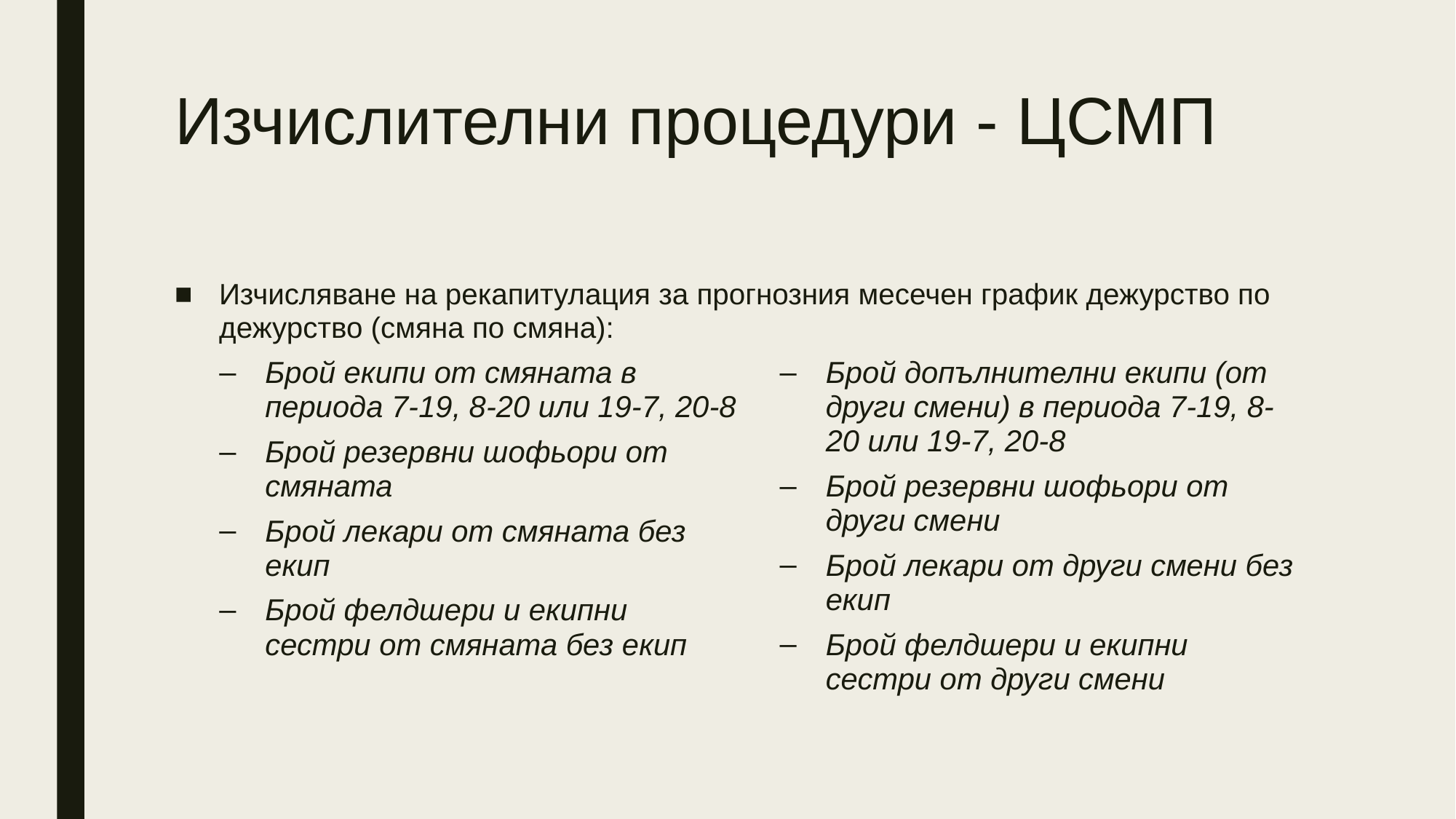

# Изчислителни процедури - ЦСМП
Изчисляване на рекапитулация за прогнозния месечен график дежурство по дежурство (смяна по смяна):

Брой екипи от смяната в периода 7-19, 8-20 или 19-7, 20-8
Брой резервни шофьори от смяната
Брой лекари от смяната без екип
Брой фелдшери и екипни сестри от смяната без екип

Брой допълнителни екипи (от други смени) в периода 7-19, 8-20 или 19-7, 20-8
Брой резервни шофьори от други смени
Брой лекари от други смени без екип
Брой фелдшери и екипни сестри от други смени